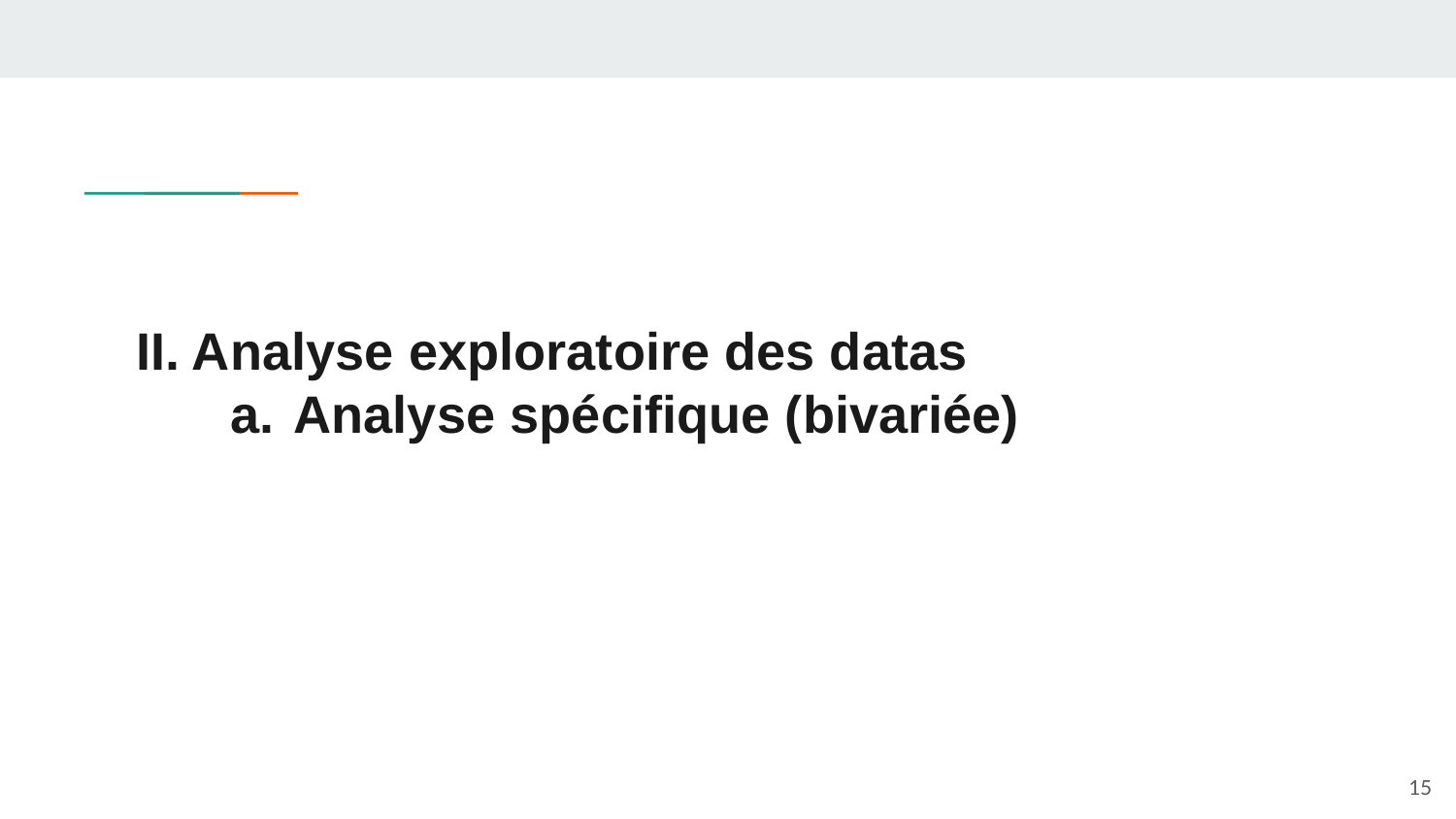

# II. Analyse exploratoire des datas
Analyse spécifique (bivariée)
15